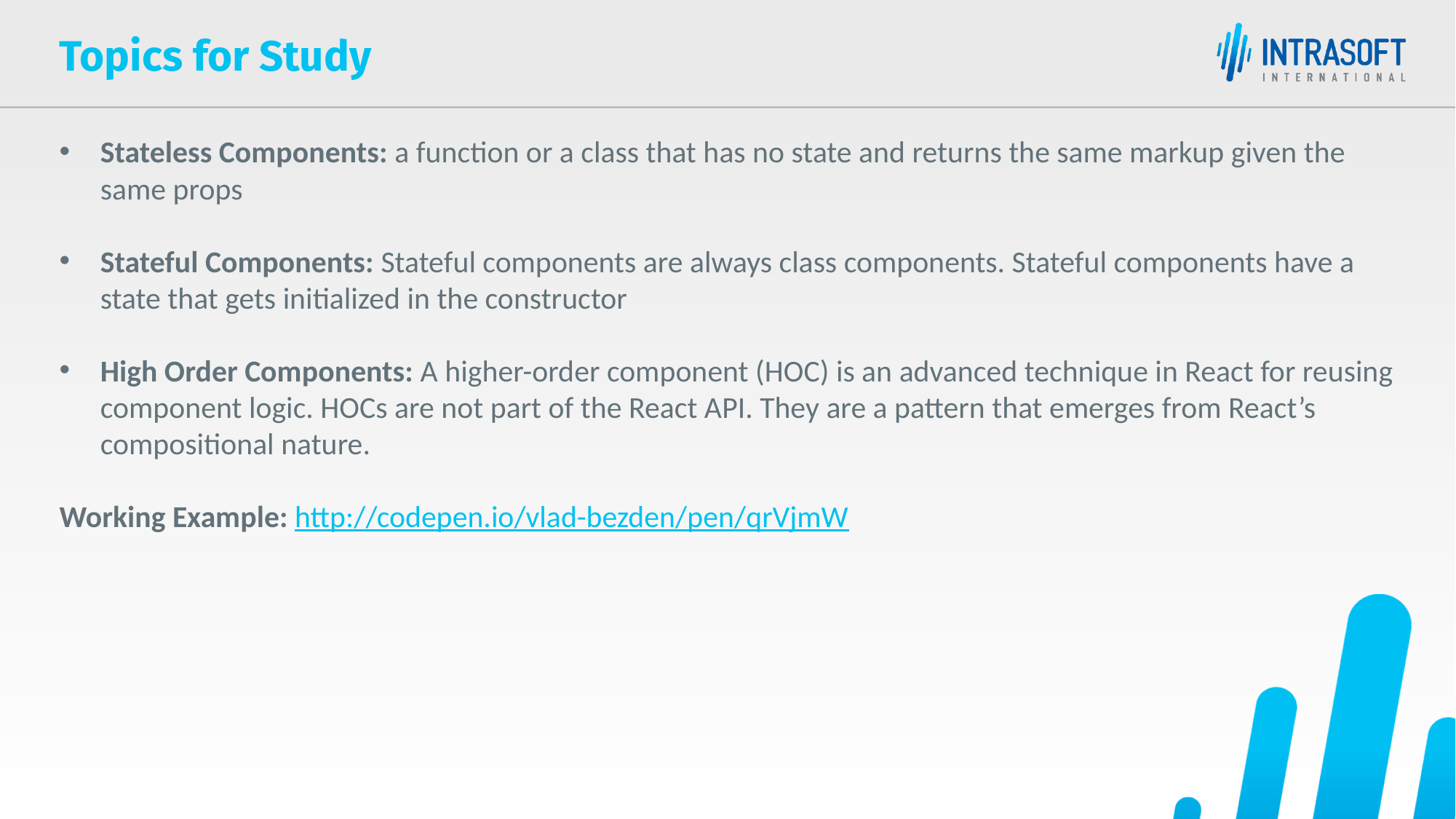

Topics for Study
Stateless Components: a function or a class that has no state and returns the same markup given the same props

Stateful Components: Stateful components are always class components. Stateful components have a state that gets initialized in the constructor

High Order Components: A higher-order component (HOC) is an advanced technique in React for reusing component logic. HOCs are not part of the React API. They are a pattern that emerges from React’s compositional nature.

Working Example: http://codepen.io/vlad-bezden/pen/qrVjmW